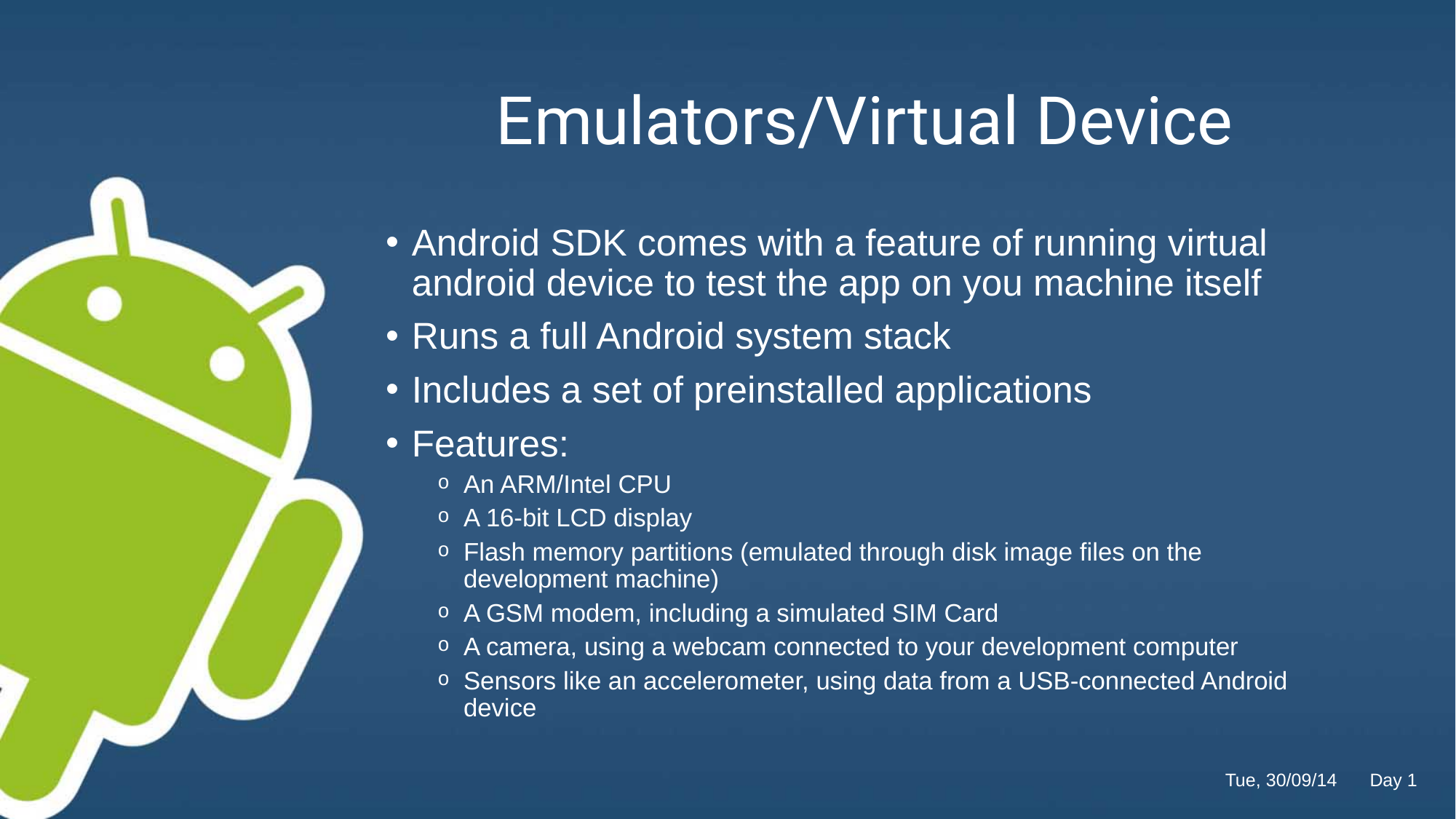

# Emulators/Virtual Device
Android SDK comes with a feature of running virtual android device to test the app on you machine itself
Runs a full Android system stack
Includes a set of preinstalled applications
Features:
An ARM/Intel CPU
A 16-bit LCD display
Flash memory partitions (emulated through disk image files on the development machine)
A GSM modem, including a simulated SIM Card
A camera, using a webcam connected to your development computer
Sensors like an accelerometer, using data from a USB-connected Android device
Tue, 30/09/14
Day 1